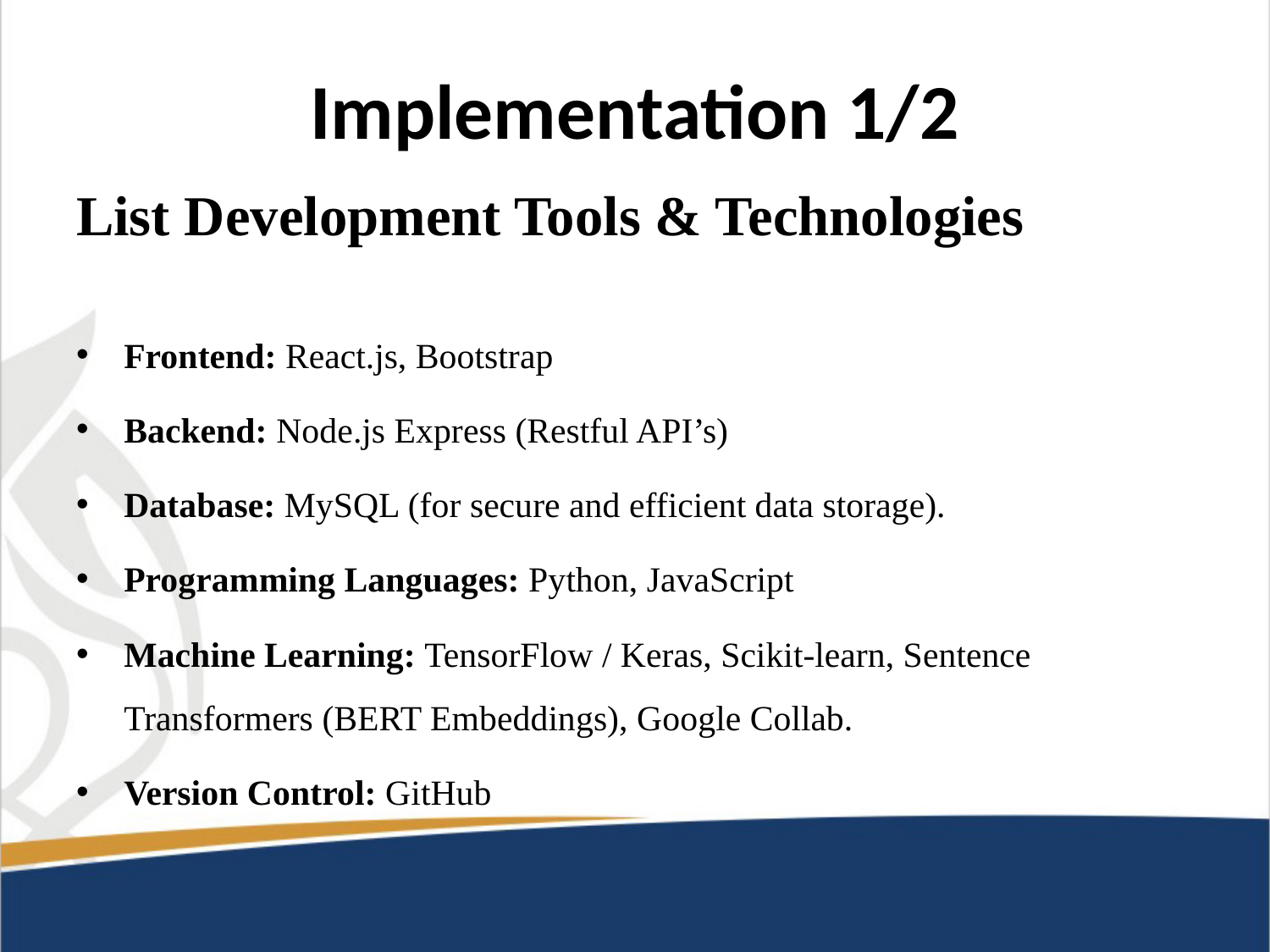

# Implementation 1/2
List Development Tools & Technologies

Frontend: React.js, Bootstrap
Backend: Node.js Express (Restful API’s)
Database: MySQL (for secure and efficient data storage).
Programming Languages: Python, JavaScript
Machine Learning: TensorFlow / Keras, Scikit-learn, Sentence Transformers (BERT Embeddings), Google Collab.
Version Control: GitHub